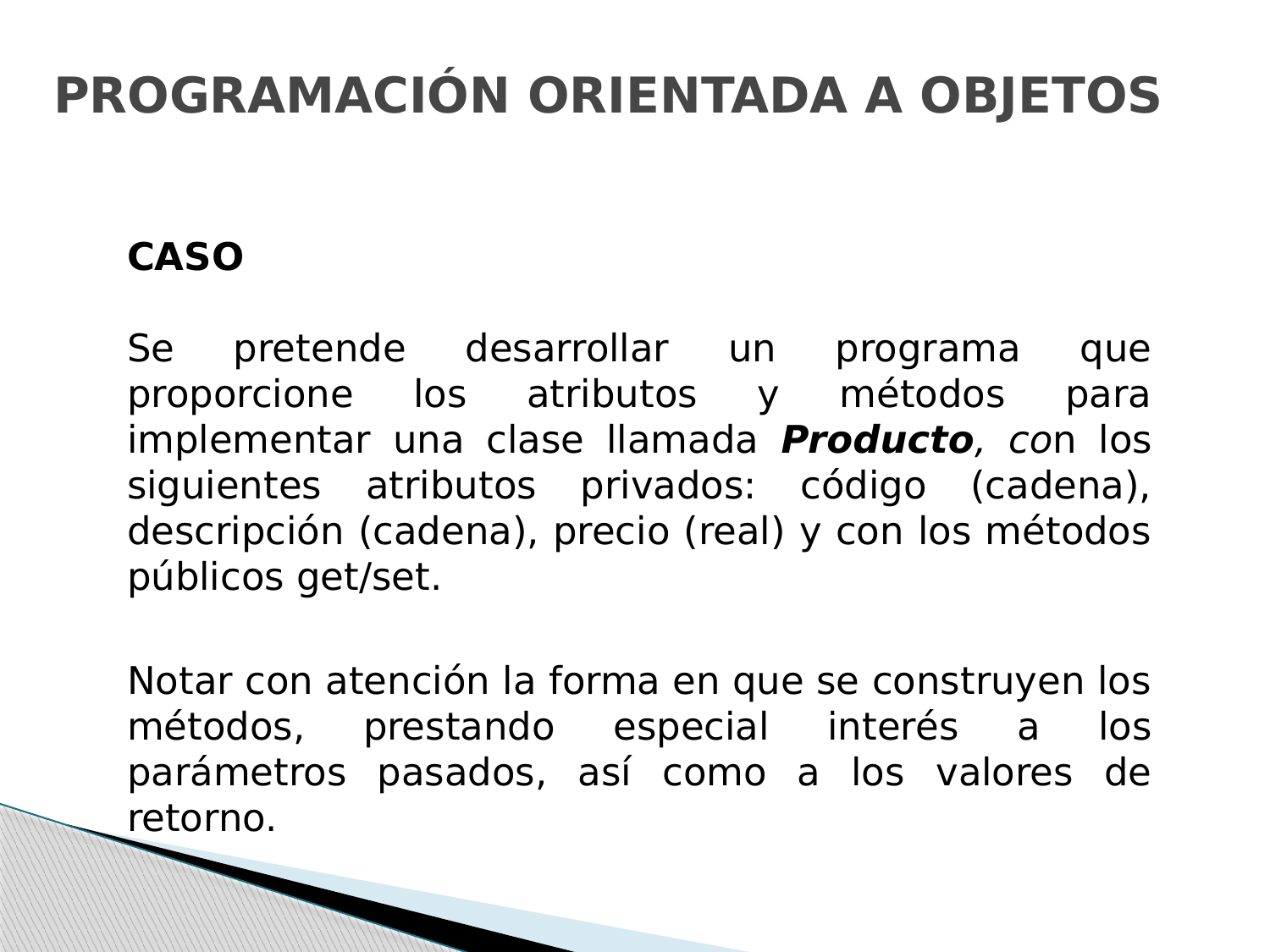

# PROGRAMACIÓN ORIENTADA A OBJETOS
	CASO
Se pretende desarrollar un programa que proporcione los atributos y métodos para implementar una clase llamada Producto, con los siguientes atributos privados: código (cadena), descripción (cadena), precio (real) y con los métodos públicos get/set.

 	Notar con atención la forma en que se construyen los métodos, prestando especial interés a los parámetros pasados, así como a los valores de retorno.